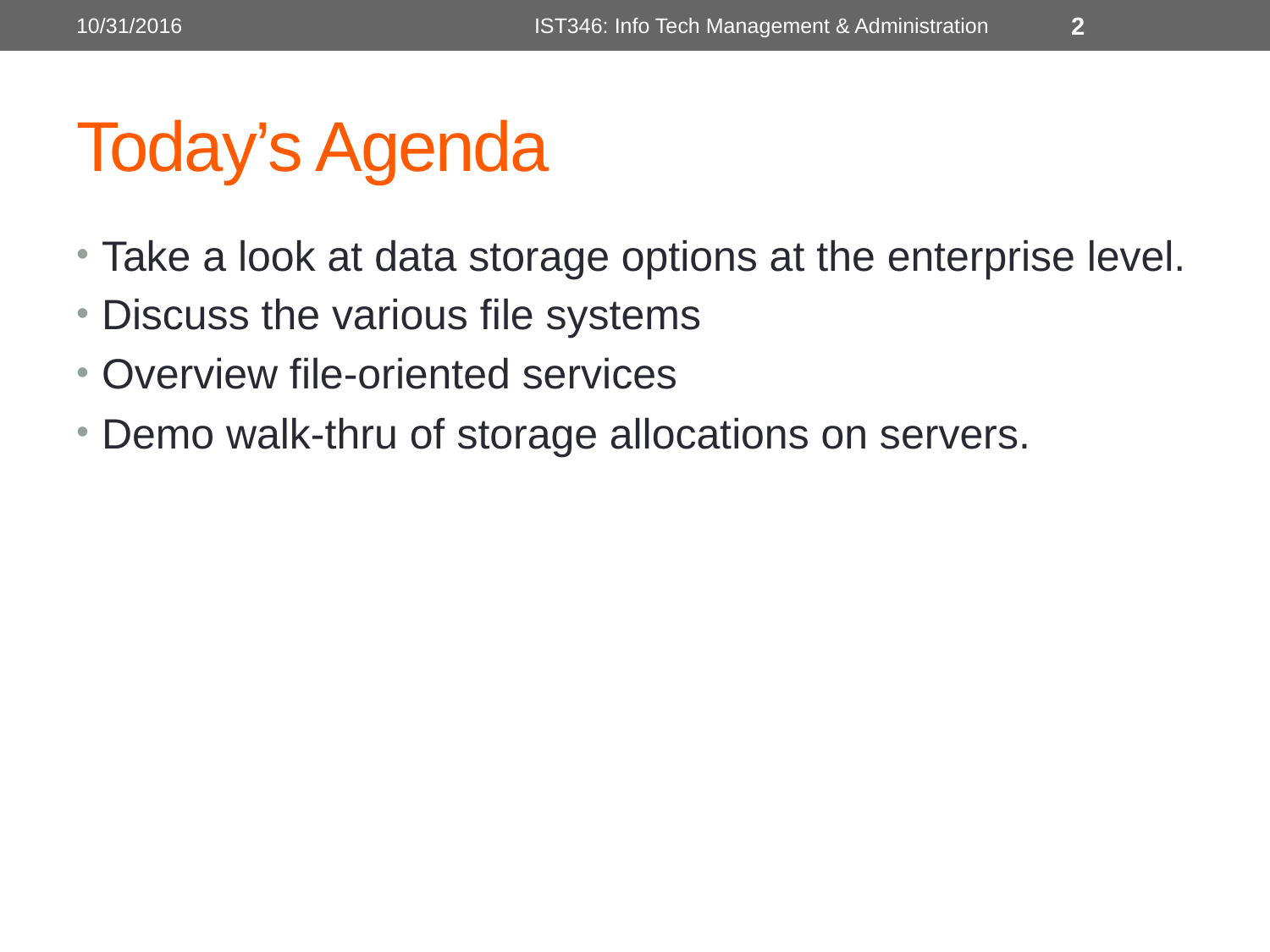

10/31/2016
IST346: Info Tech Management & Administration
2
# Today’s Agenda
Take a look at data storage options at the enterprise level.
Discuss the various file systems
Overview file-oriented services
Demo walk-thru of storage allocations on servers.